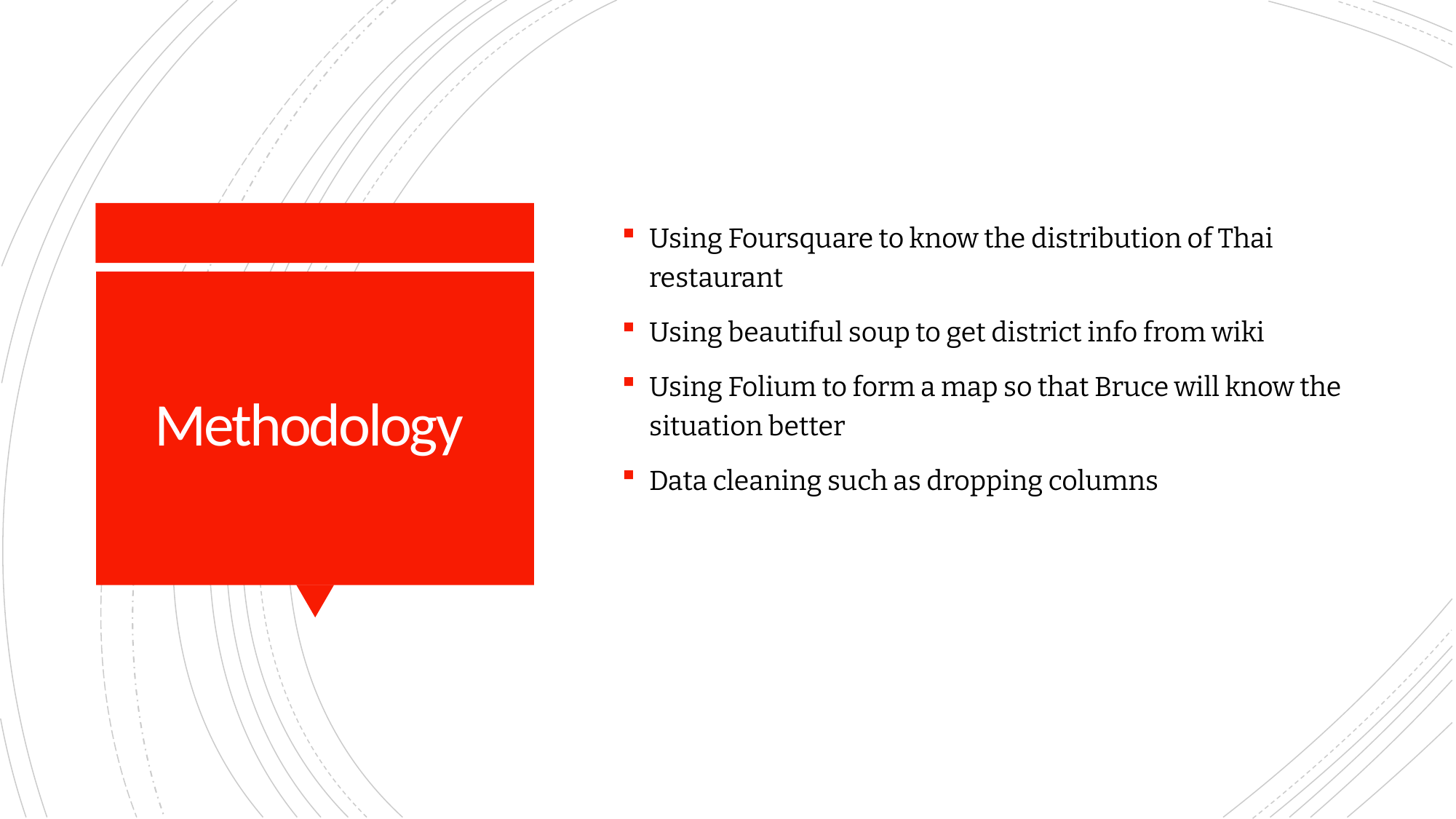

Using Foursquare to know the distribution of Thai restaurant
Using beautiful soup to get district info from wiki
Using Folium to form a map so that Bruce will know the situation better
Data cleaning such as dropping columns

# Methodology